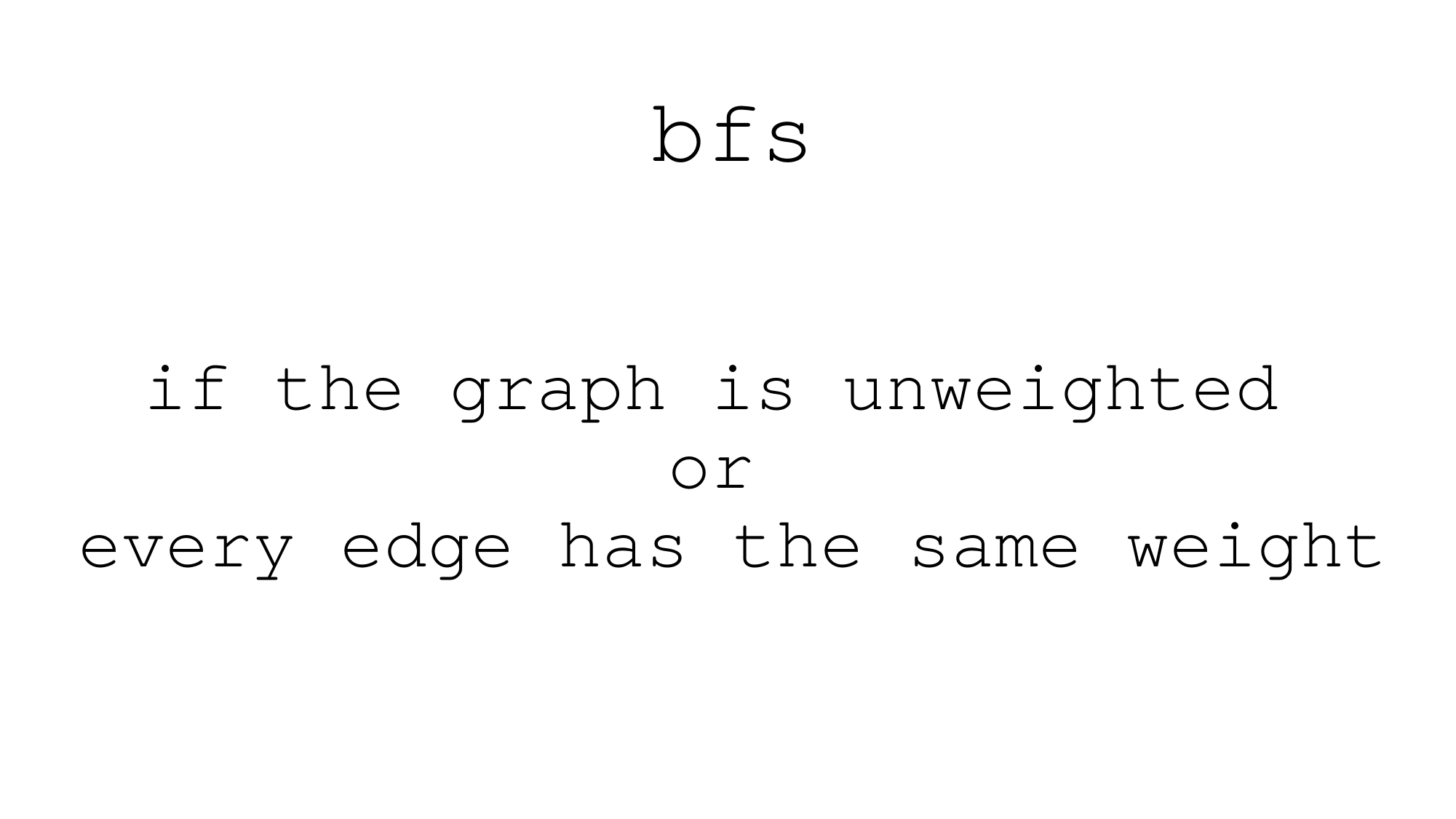

bfs
# if the graph is unweighted or every edge has the same weight